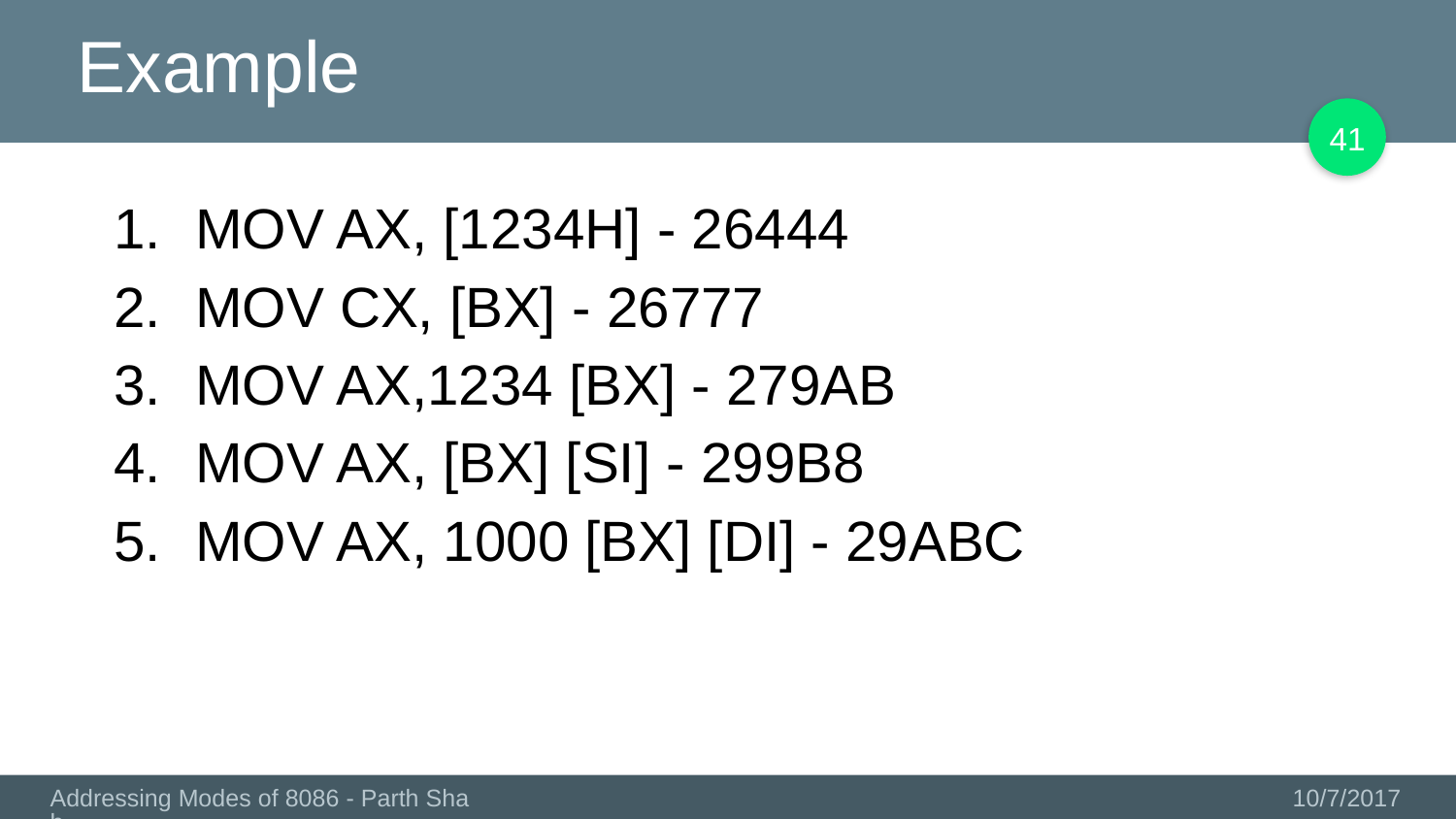

# Example
41

MOV AX, [1234H] - 26444
MOV CX, [BX] - 26777
MOV AX,1234 [BX] - 279AB
MOV AX, [BX] [SI] - 299B8
MOV AX, 1000 [BX] [DI] - 29ABC

Addressing Modes of 8086 - Parth Shah
10/7/2017